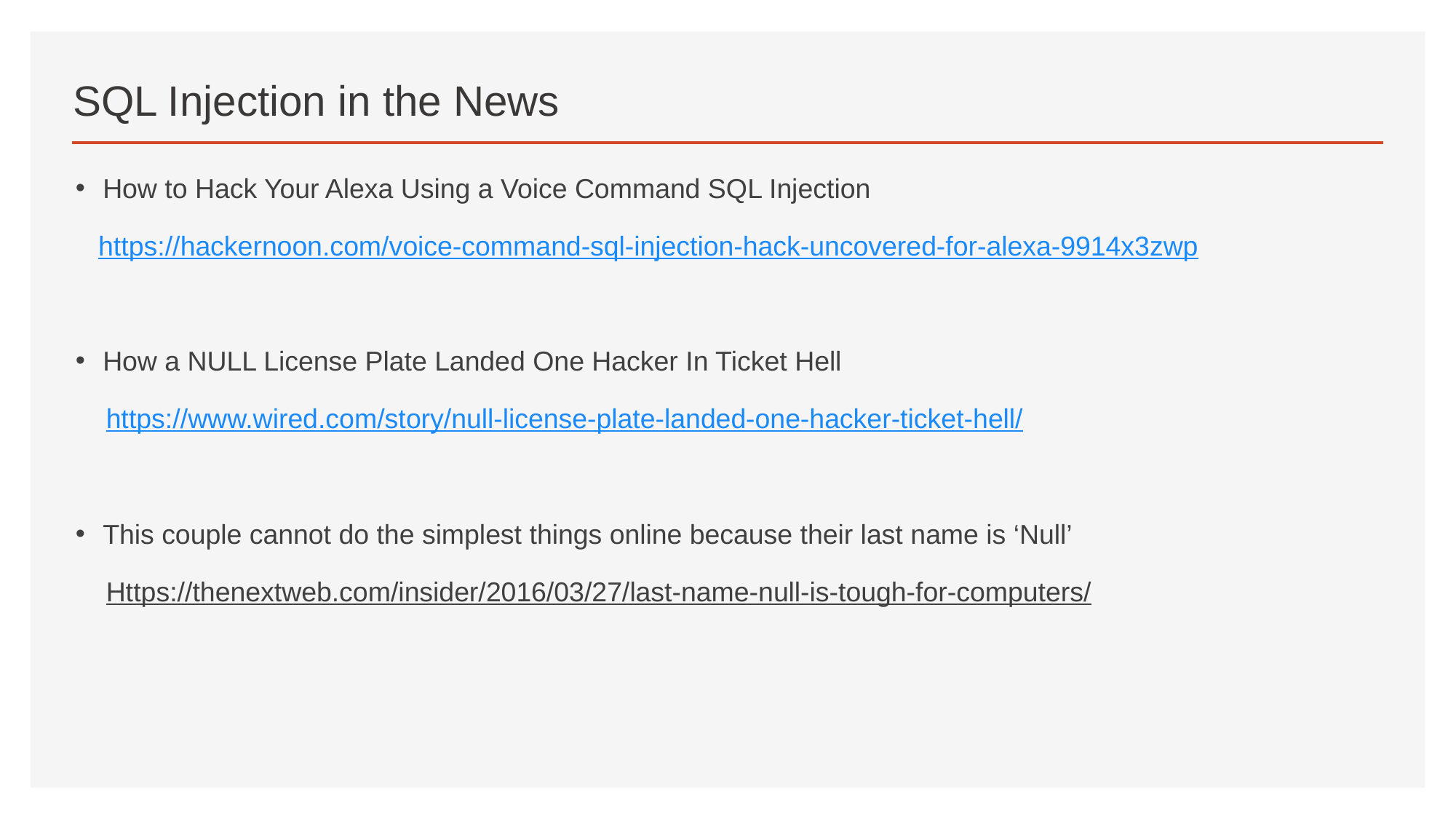

# SQL Injection in the News
How to Hack Your Alexa Using a Voice Command SQL Injection
   https://hackernoon.com/voice-command-sql-injection-hack-uncovered-for-alexa-9914x3zwp

How a NULL License Plate Landed One Hacker In Ticket Hell
    https://www.wired.com/story/null-license-plate-landed-one-hacker-ticket-hell/

This couple cannot do the simplest things online because their last name is ‘Null’
    Https://thenextweb.com/insider/2016/03/27/last-name-null-is-tough-for-computers/